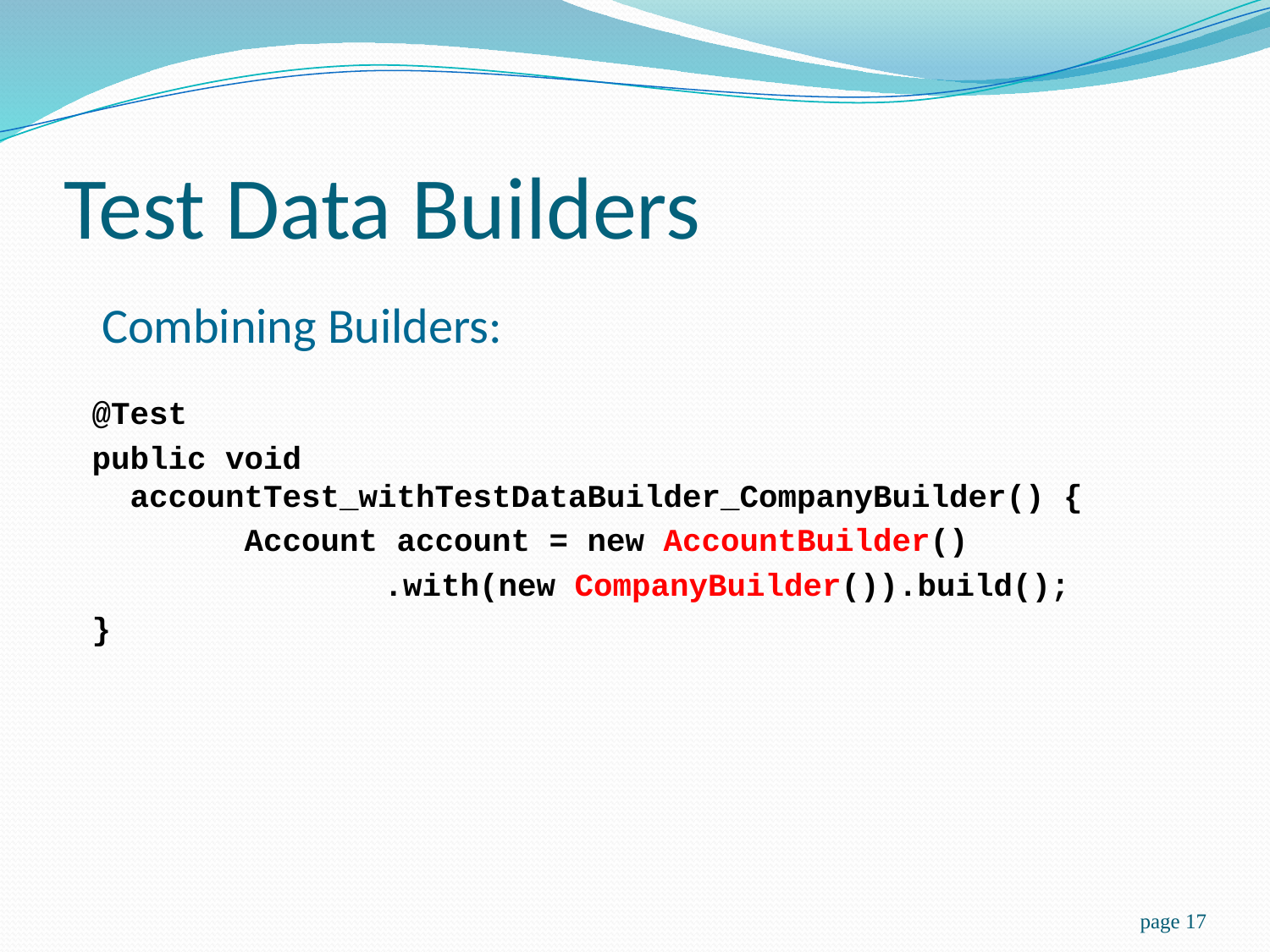

# Test Data Builders
Combining Builders:
@Test
public void accountTest_withTestDataBuilder_CompanyBuilder() {
        Account account = new AccountBuilder()
			.with(new CompanyBuilder()).build();
}
page 17